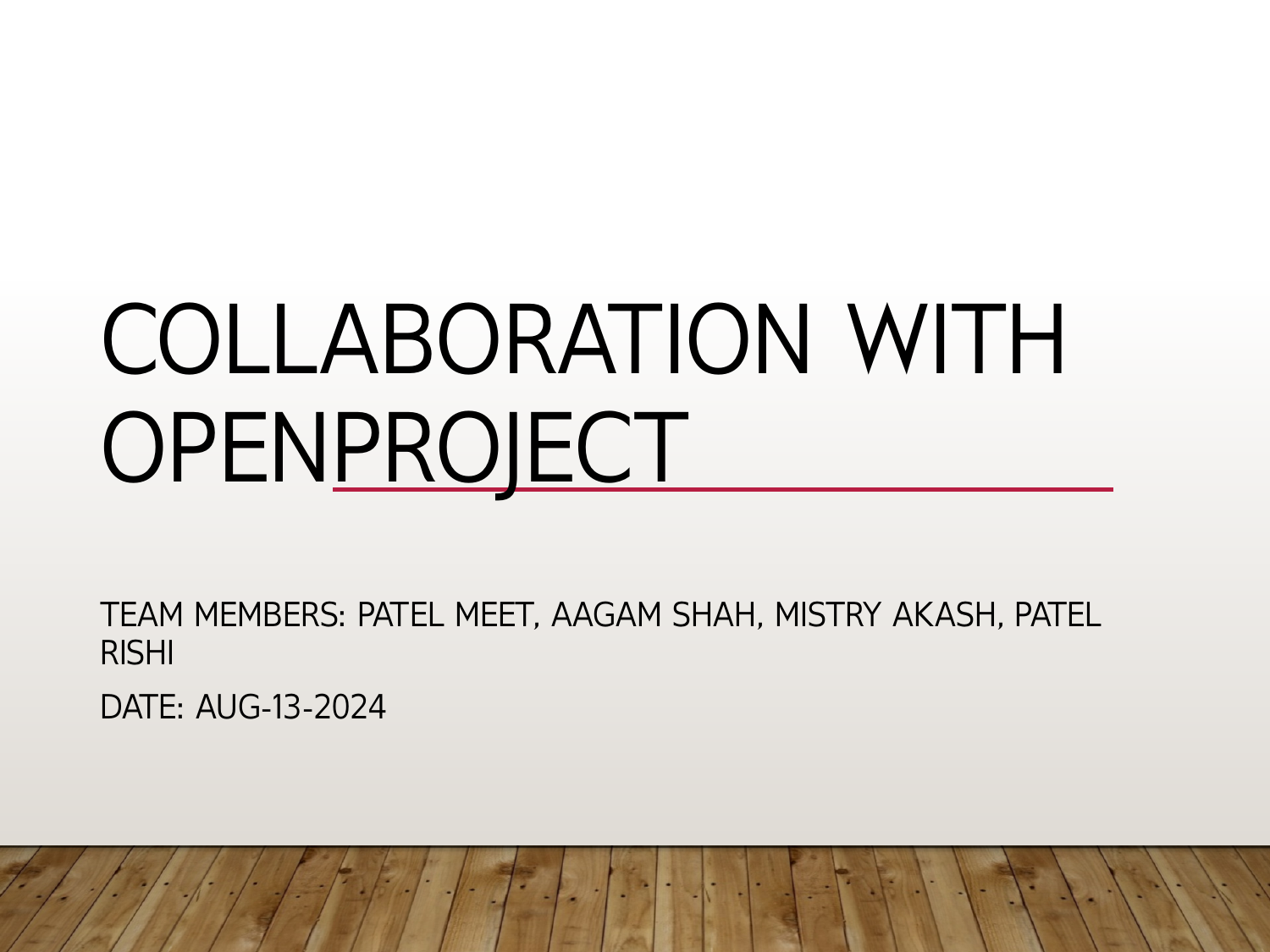

# Collaboration with OpenProject
Team Members: Patel Meet, Aagam Shah, Mistry Akash, Patel Rishi
Date: Aug-13-2024